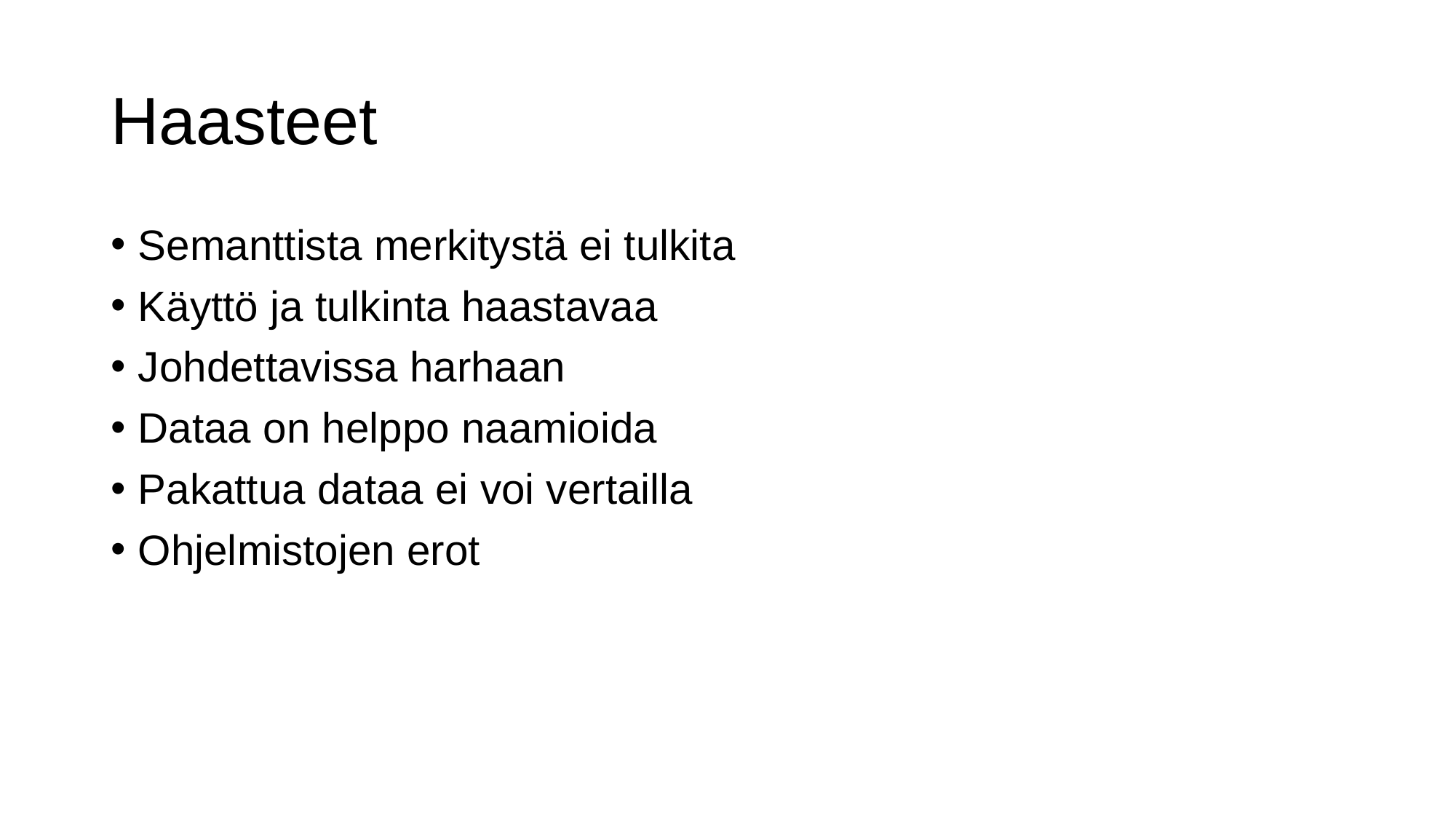

# Haasteet
Semanttista merkitystä ei tulkita
Käyttö ja tulkinta haastavaa
Johdettavissa harhaan
Dataa on helppo naamioida
Pakattua dataa ei voi vertailla
Ohjelmistojen erot